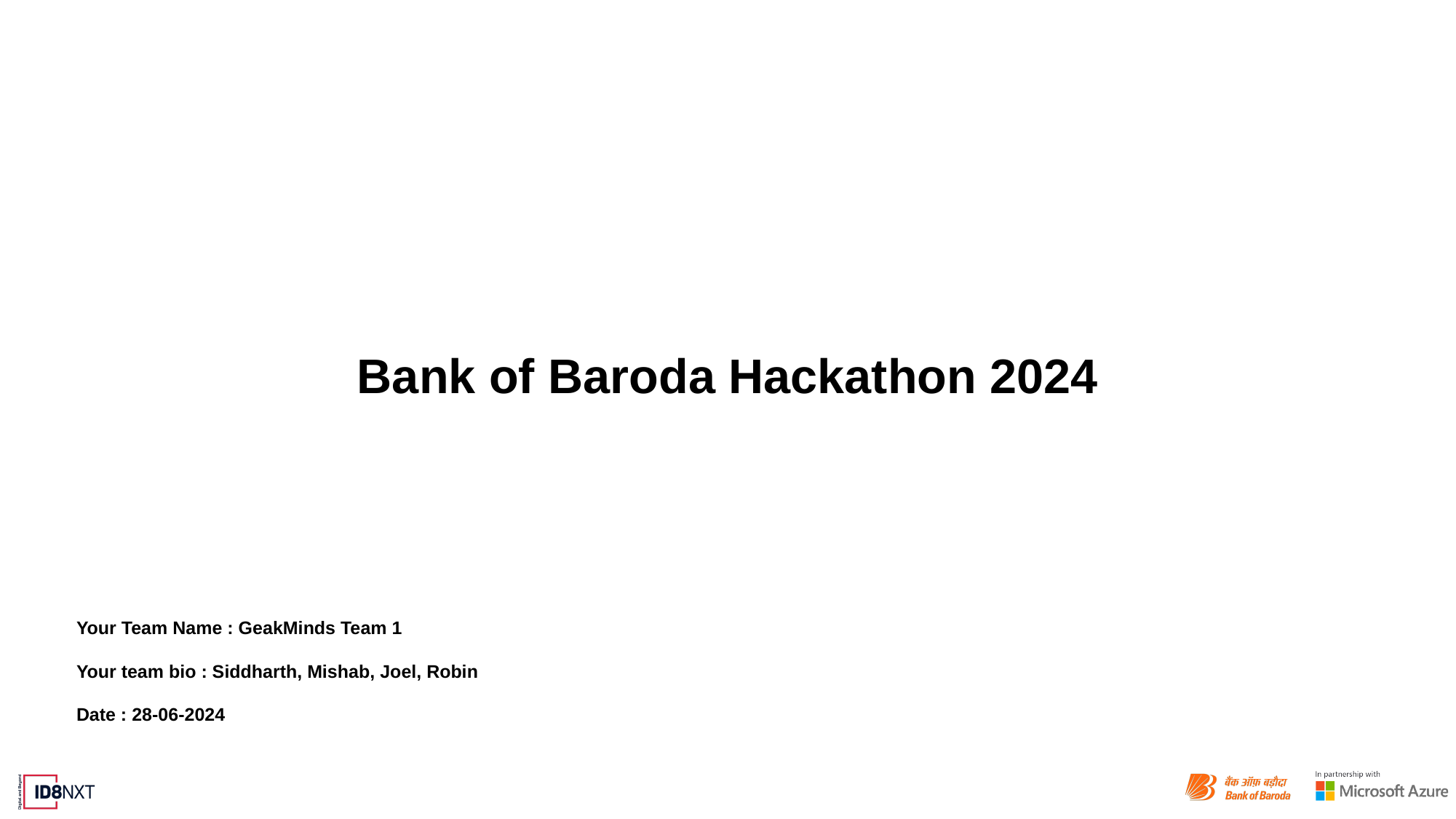

Bank of Baroda Hackathon 2024
Your Team Name : GeakMinds Team 1

Your team bio : Siddharth, Mishab, Joel, Robin

Date : 28-06-2024